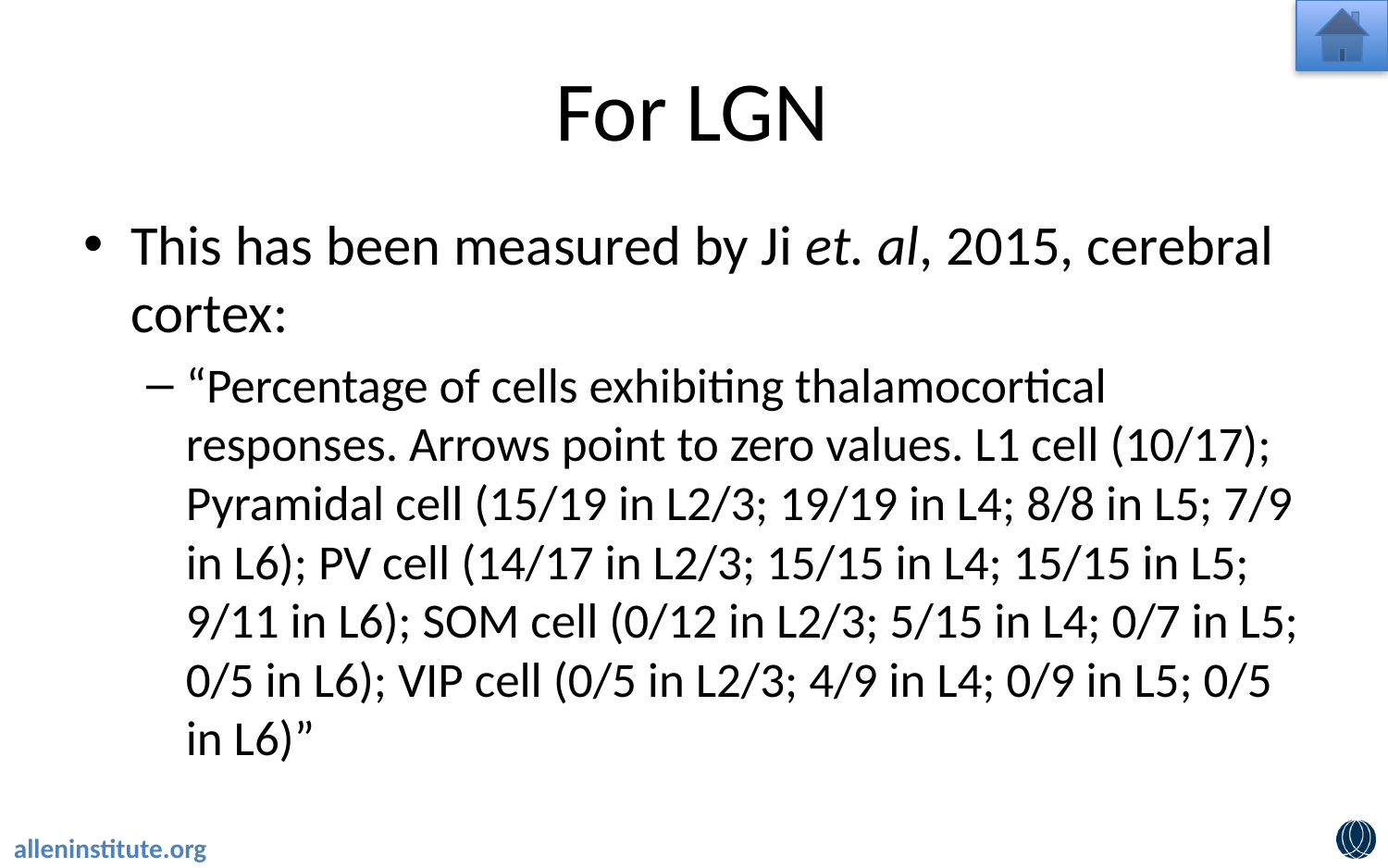

# For LGN
This has been measured by Ji et. al, 2015, cerebral cortex:
“Percentage of cells exhibiting thalamocortical responses. Arrows point to zero values. L1 cell (10/17); Pyramidal cell (15/19 in L2/3; 19/19 in L4; 8/8 in L5; 7/9 in L6); PV cell (14/17 in L2/3; 15/15 in L4; 15/15 in L5; 9/11 in L6); SOM cell (0/12 in L2/3; 5/15 in L4; 0/7 in L5; 0/5 in L6); VIP cell (0/5 in L2/3; 4/9 in L4; 0/9 in L5; 0/5 in L6)”